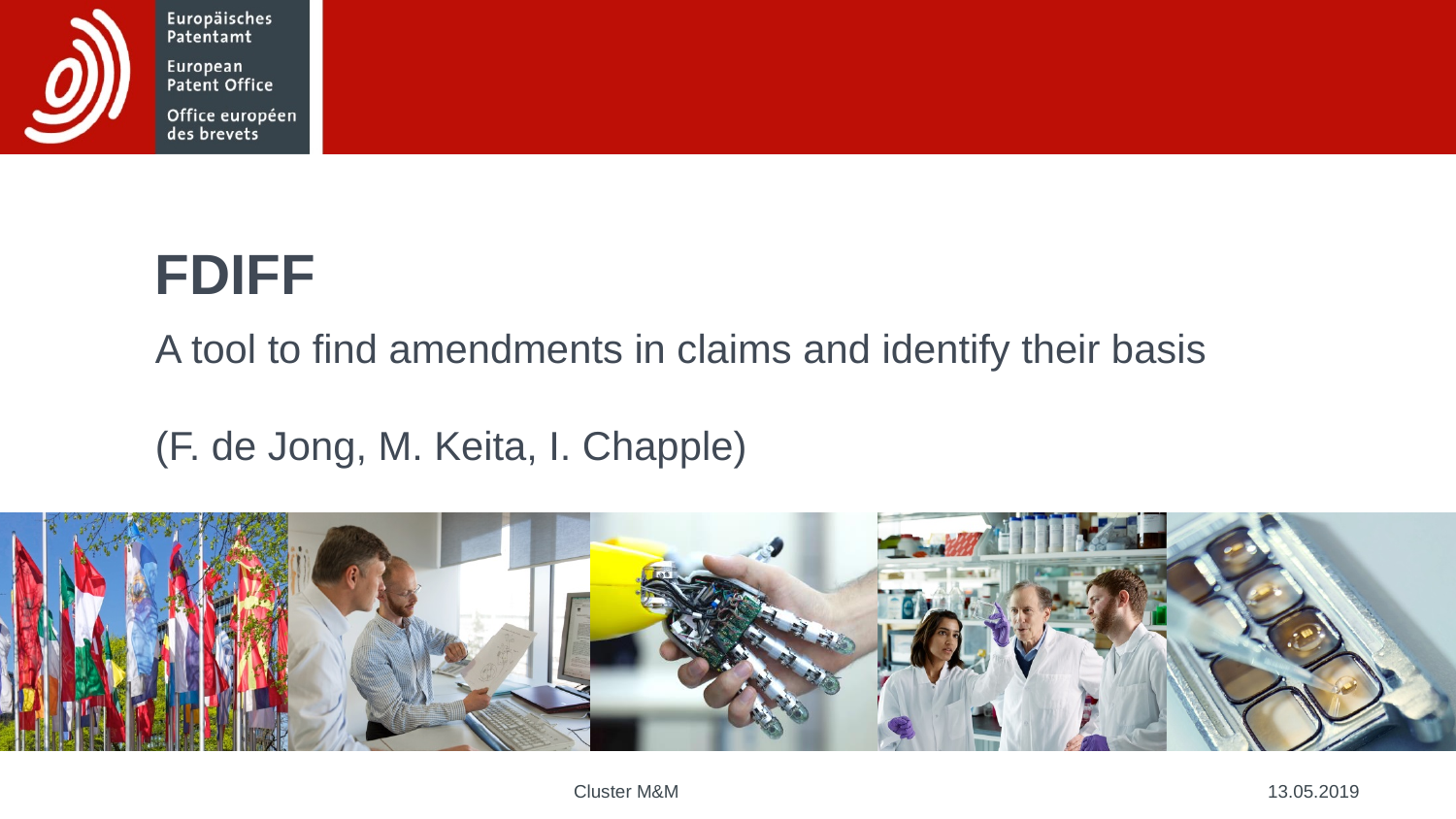

# FDIFF
A tool to find amendments in claims and identify their basis

(F. de Jong, M. Keita, I. Chapple)

Cluster M&M
13.05.2019